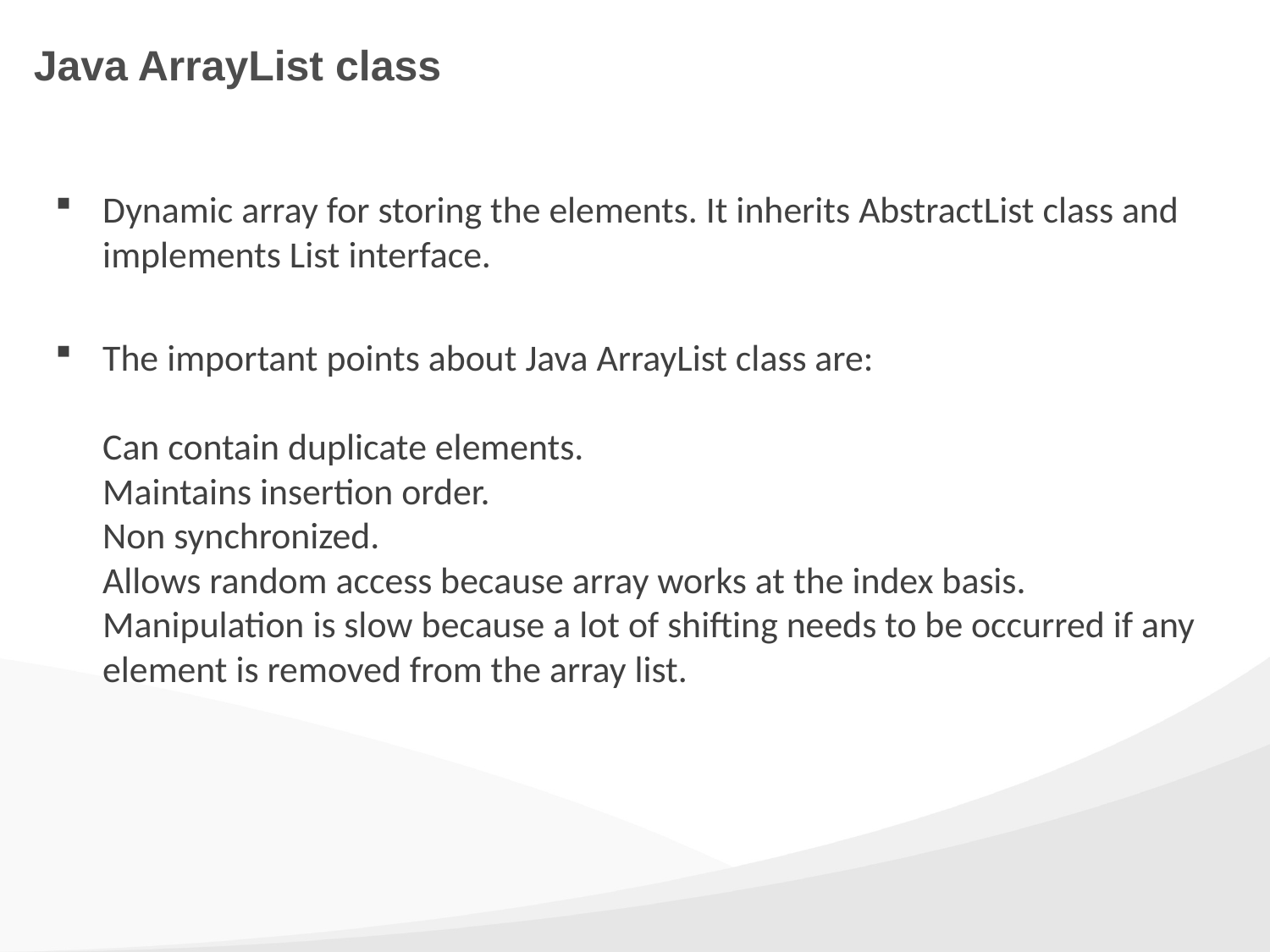

# Java ArrayList class
Dynamic array for storing the elements. It inherits AbstractList class and implements List interface.

The important points about Java ArrayList class are:
Can contain duplicate elements.
Maintains insertion order.
Non synchronized.
Allows random access because array works at the index basis.
Manipulation is slow because a lot of shifting needs to be occurred if any element is removed from the array list.